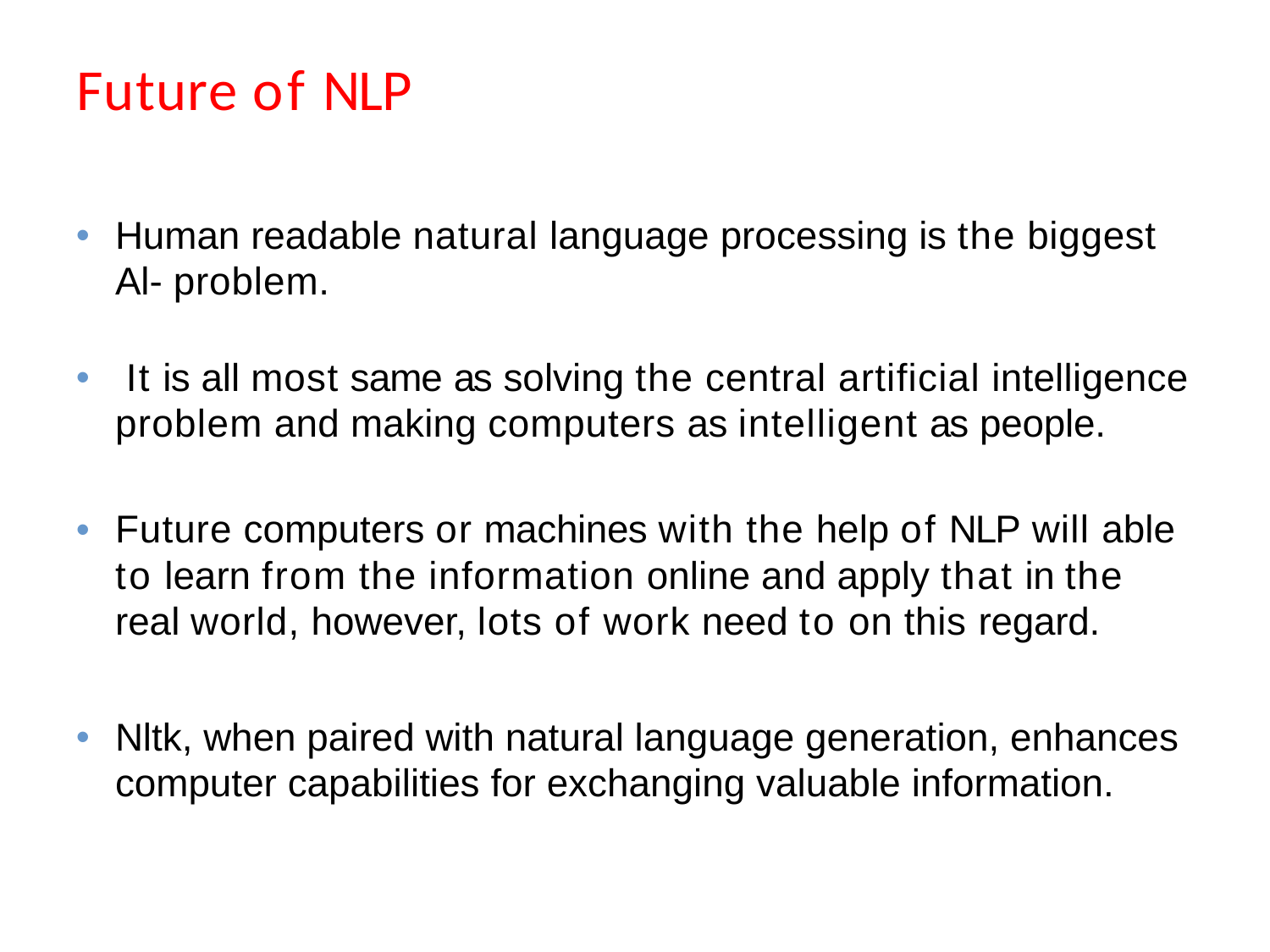

# Future of NLP
Human readable natural language processing is the biggest Al- problem.

 It is all most same as solving the central artificial intelligence problem and making computers as intelligent as people.

Future computers or machines with the help of NLP will able to learn from the information online and apply that in the real world, however, lots of work need to on this regard.

Nltk, when paired with natural language generation, enhances computer capabilities for exchanging valuable information.